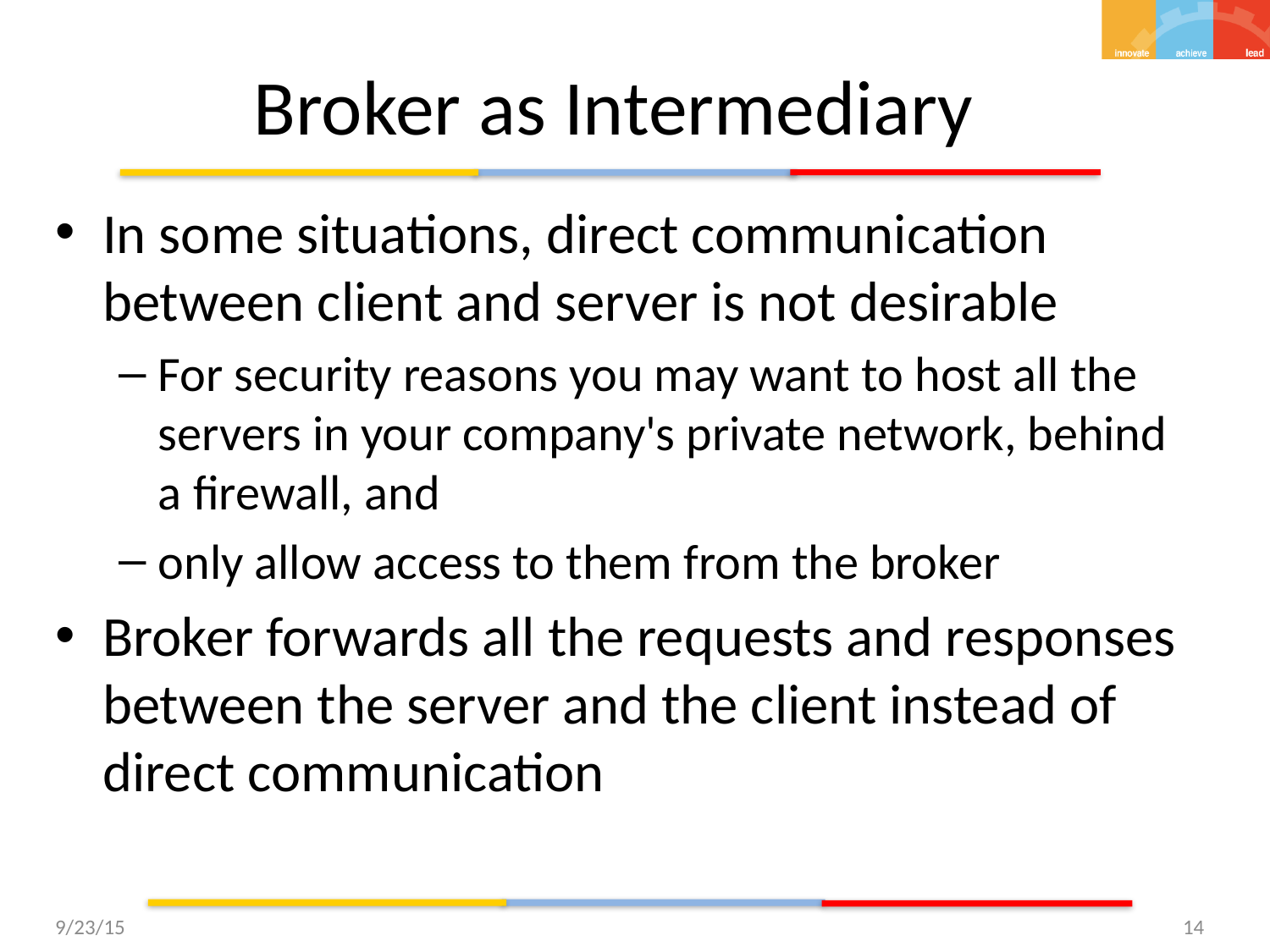

# Broker as Intermediary
In some situations, direct communication between client and server is not desirable
For security reasons you may want to host all the servers in your company's private network, behind a firewall, and
only allow access to them from the broker
Broker forwards all the requests and responses between the server and the client instead of direct communication
9/23/15

14